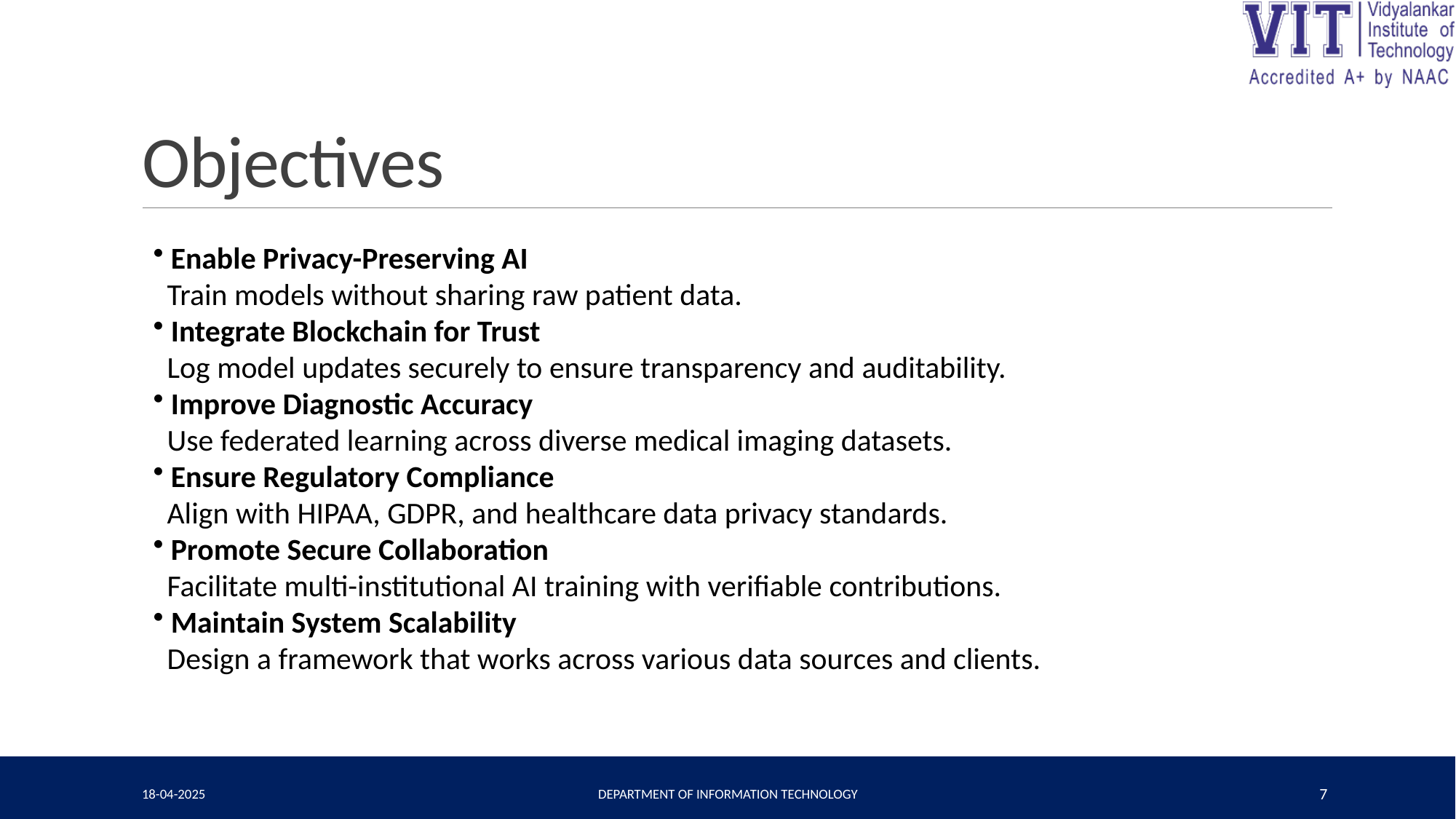

# Objectives
 Enable Privacy-Preserving AI
  Train models without sharing raw patient data.
 Integrate Blockchain for Trust
  Log model updates securely to ensure transparency and auditability.
 Improve Diagnostic Accuracy
  Use federated learning across diverse medical imaging datasets.
 Ensure Regulatory Compliance
  Align with HIPAA, GDPR, and healthcare data privacy standards.
 Promote Secure Collaboration
  Facilitate multi-institutional AI training with verifiable contributions.
 Maintain System Scalability
  Design a framework that works across various data sources and clients.
18-04-2025
Department of Information Technology
7